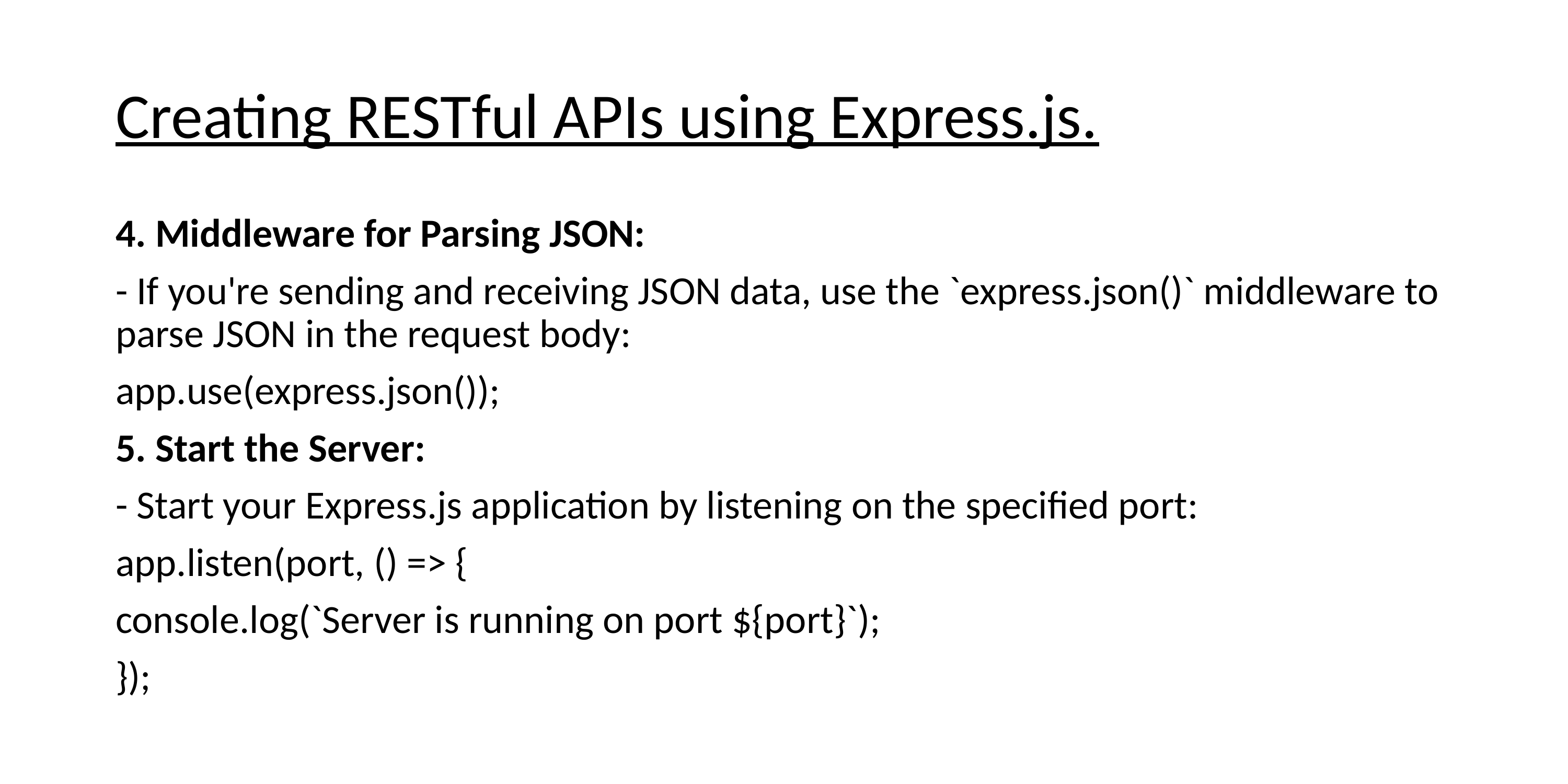

# Creating RESTful APIs using Express.js.
4. Middleware for Parsing JSON:
- If you're sending and receiving JSON data, use the `express.json()` middleware to parse JSON in the request body:
app.use(express.json());
5. Start the Server:
- Start your Express.js application by listening on the specified port:
app.listen(port, () => {
console.log(`Server is running on port ${port}`);
});